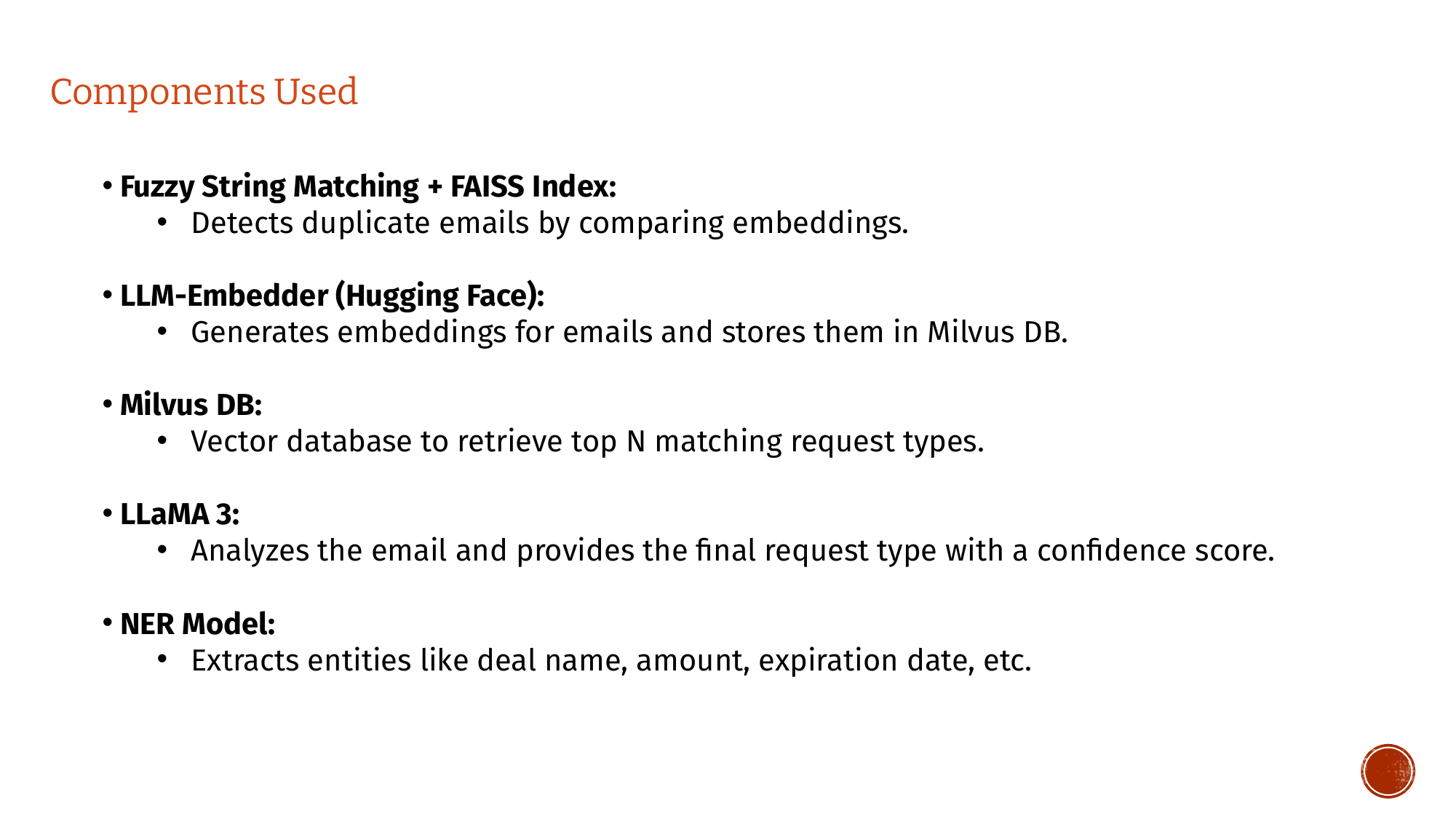

Components Used
 Fuzzy String Matching + FAISS Index:
Detects duplicate emails by comparing embeddings.

 LLM-Embedder (Hugging Face):
Generates embeddings for emails and stores them in Milvus DB.

 Milvus DB:
Vector database to retrieve top N matching request types.

 LLaMA 3:
Analyzes the email and provides the final request type with a confidence score.

 NER Model:
Extracts entities like deal name, amount, expiration date, etc.